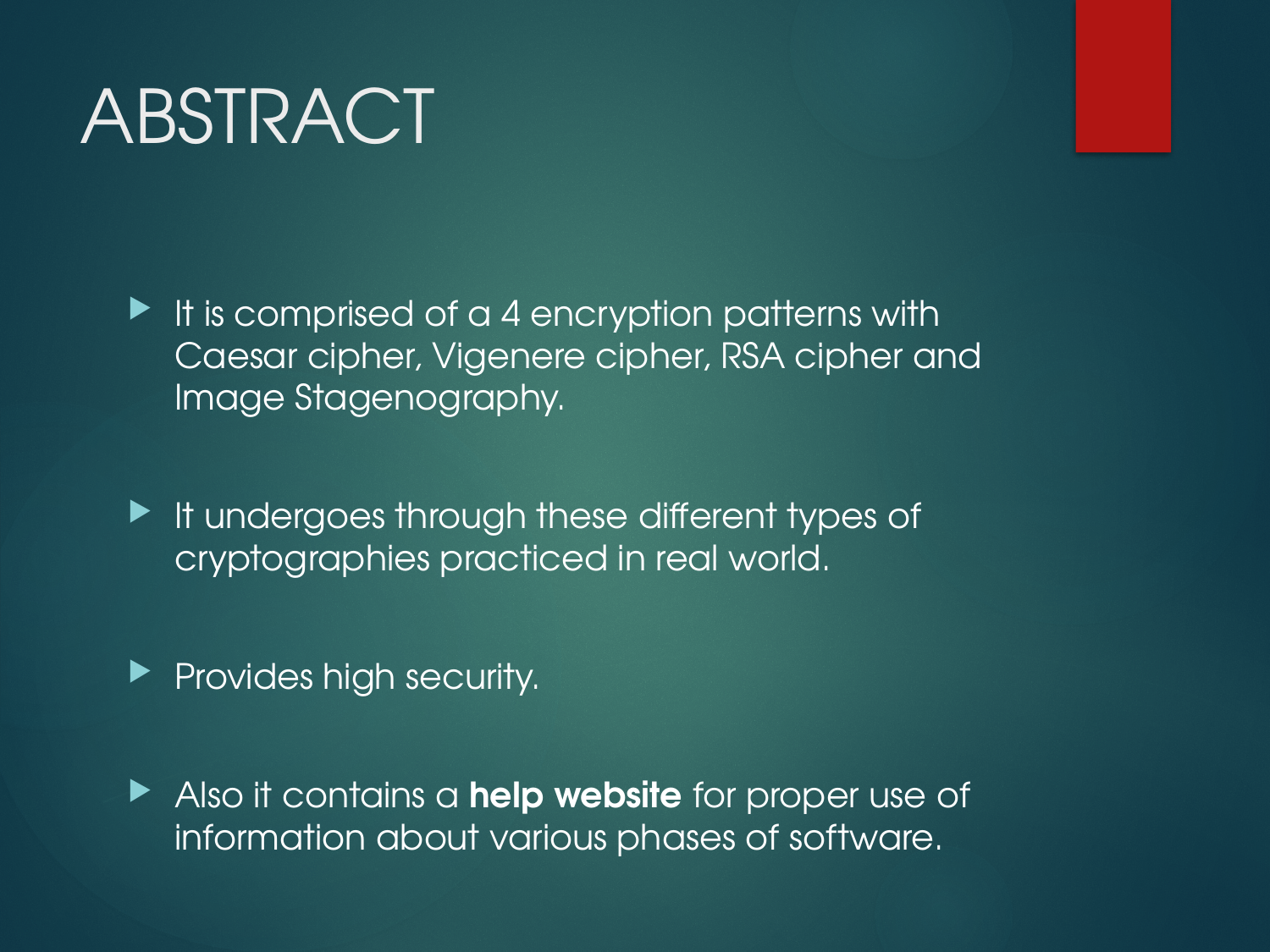

# ABSTRACT
It is comprised of a 4 encryption patterns with Caesar cipher, Vigenere cipher, RSA cipher and  Image Stagenography.

It undergoes through these different types of cryptographies practiced in real world.

Provides high security.

Also it contains a help website for proper use of  information about various phases of software.